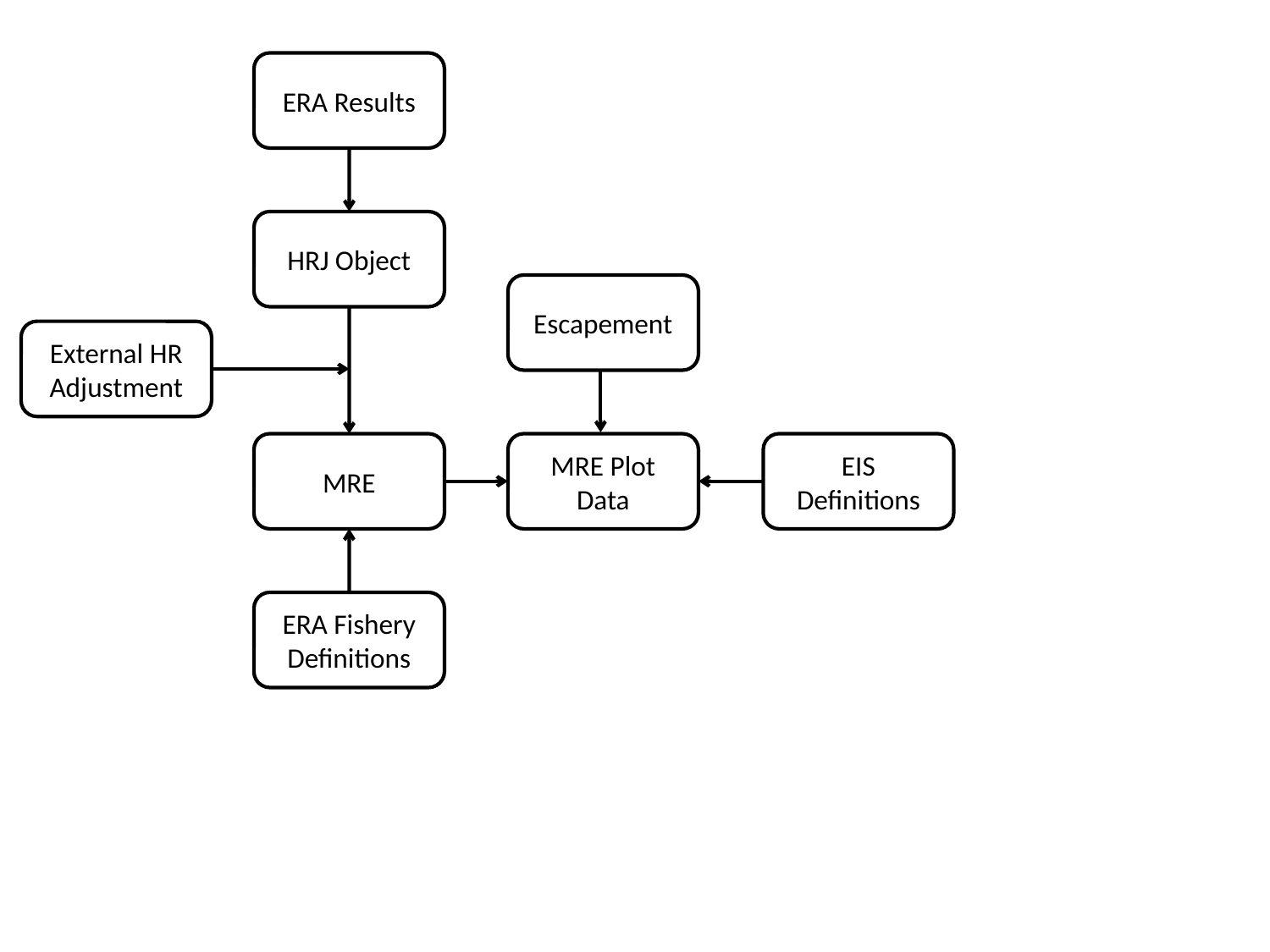

ERA Results
HRJ Object
Escapement
External HR Adjustment
MRE
MRE Plot Data
EIS Definitions
ERA Fishery Definitions